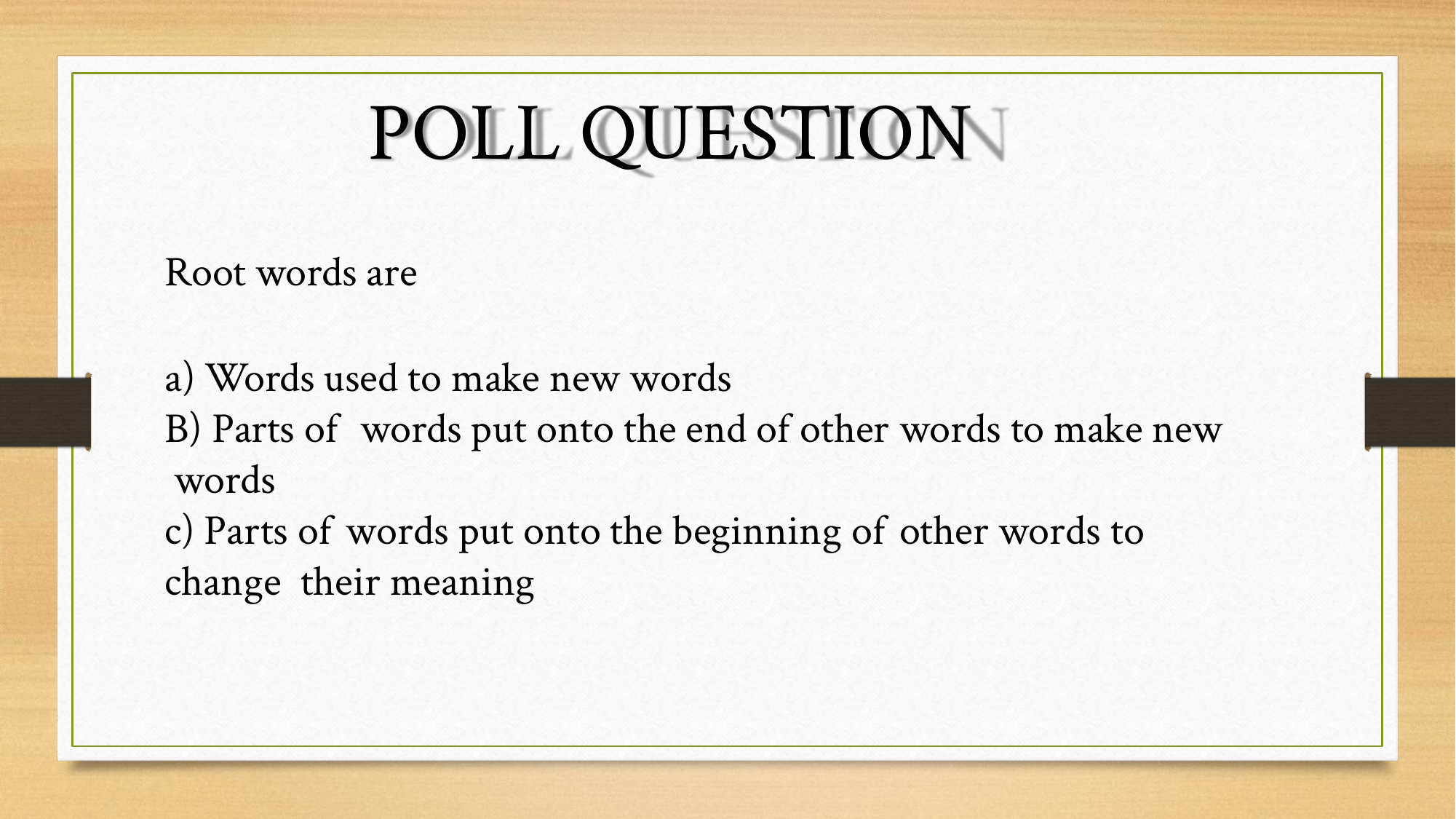

# POLL QUESTION
Root words are

a) Words used to make new words
B) Parts of	words put onto the end of other words to make new  words
c) Parts of words put onto the beginning of other words to	change  their meaning